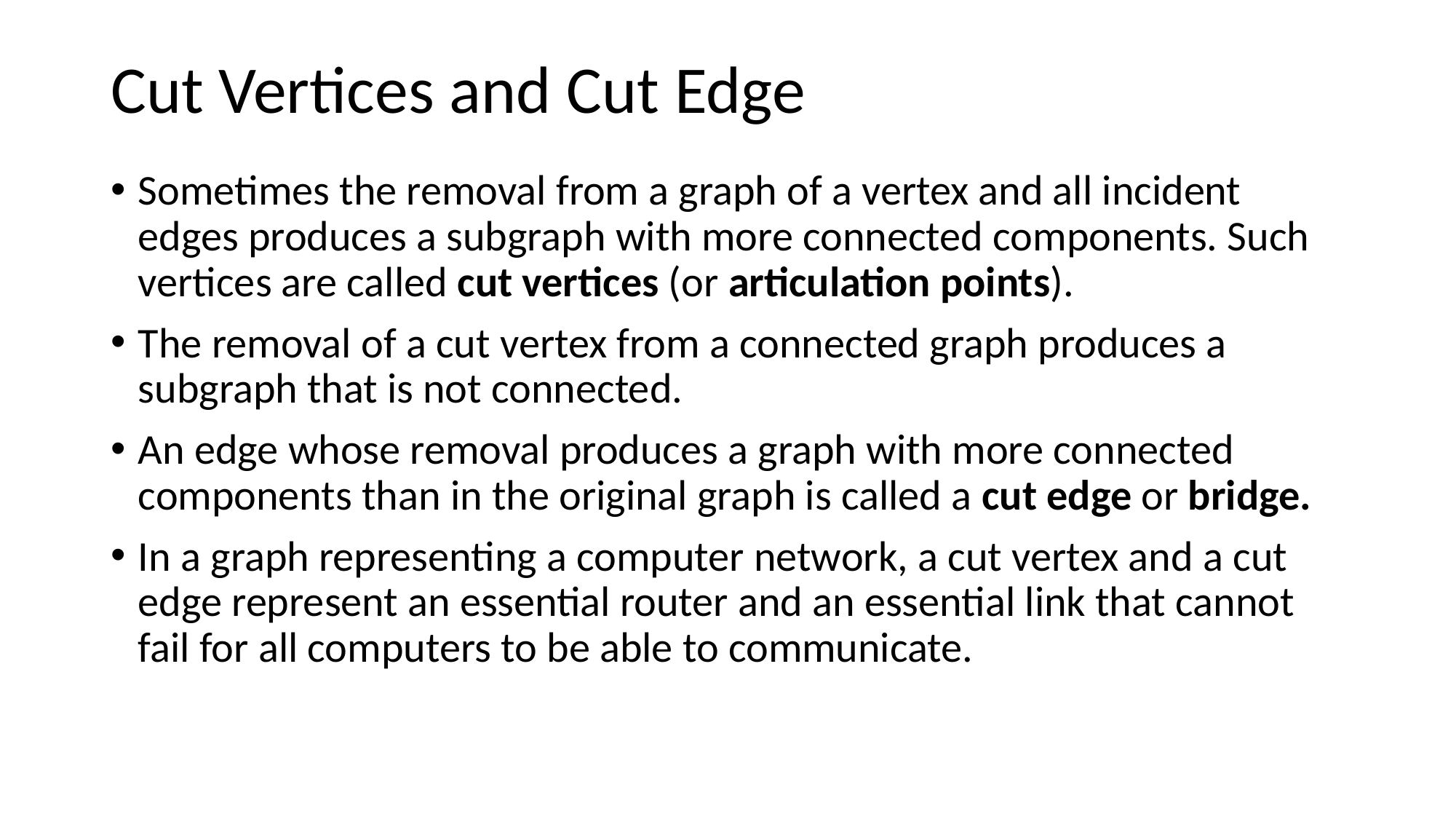

# Cut Vertices and Cut Edge
Sometimes the removal from a graph of a vertex and all incident edges produces a subgraph with more connected components. Such vertices are called cut vertices (or articulation points).
The removal of a cut vertex from a connected graph produces a subgraph that is not connected.
An edge whose removal produces a graph with more connected components than in the original graph is called a cut edge or bridge.
In a graph representing a computer network, a cut vertex and a cut edge represent an essential router and an essential link that cannot fail for all computers to be able to communicate.